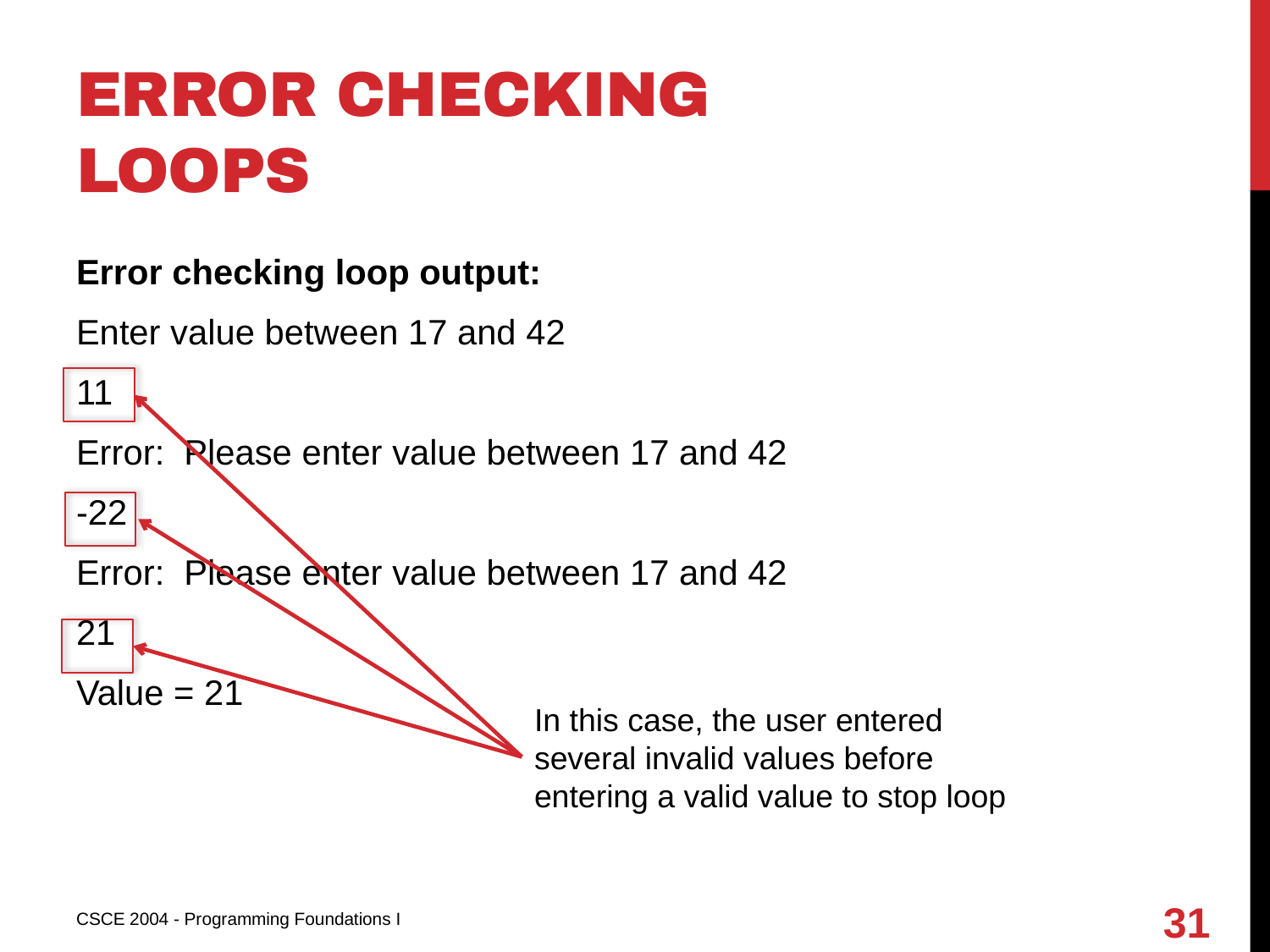

# Error checking loops
Error checking loop output:
Enter value between 17 and 42
11
Error:  Please enter value between 17 and 42
-22
Error:  Please enter value between 17 and 42
21
Value = 21

In this case, the user entered several invalid values before  entering a valid value to stop loop
31
CSCE 2004 - Programming Foundations I